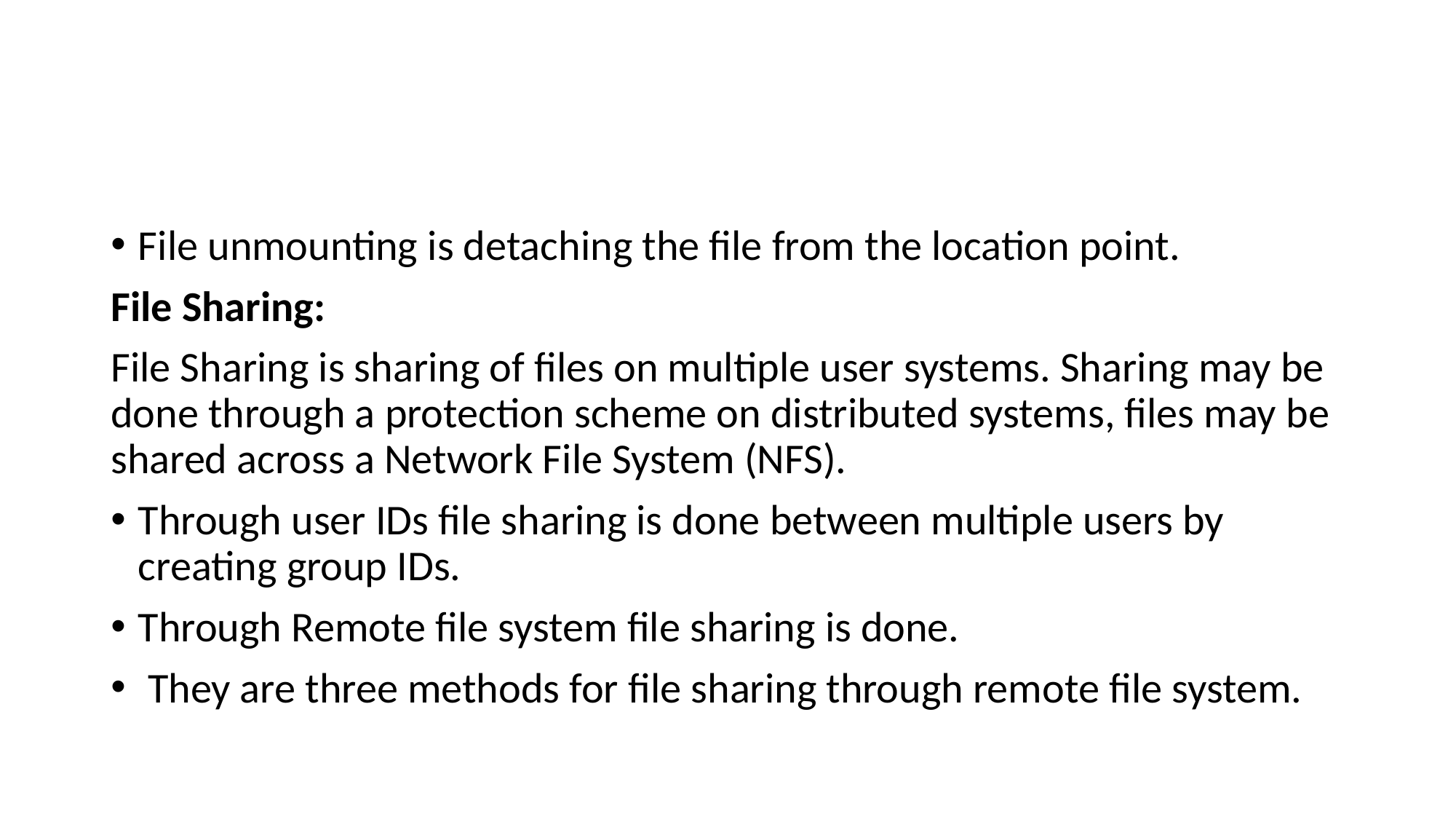

File unmounting is detaching the file from the location point.
File Sharing:
File Sharing is sharing of files on multiple user systems. Sharing may be done through a protection scheme on distributed systems, files may be shared across a Network File System (NFS).
Through user IDs file sharing is done between multiple users by creating group IDs.
Through Remote file system file sharing is done.
 They are three methods for file sharing through remote file system.